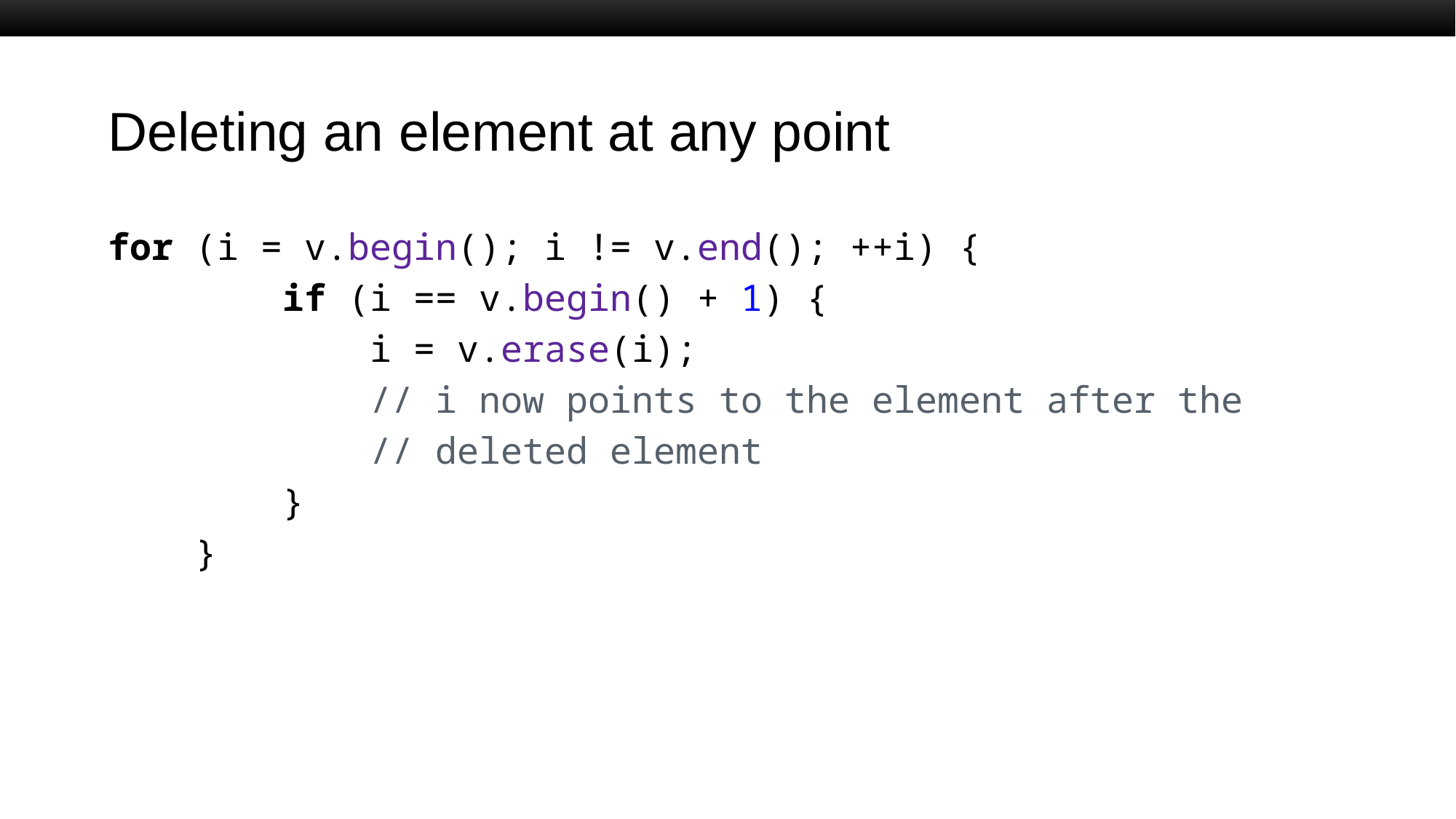

# Deleting an element at any point
for (i = v.begin(); i != v.end(); ++i) {
        if (i == v.begin() + 1) {
            i = v.erase(i);
            // i now points to the element after the
            // deleted element
        }
    }